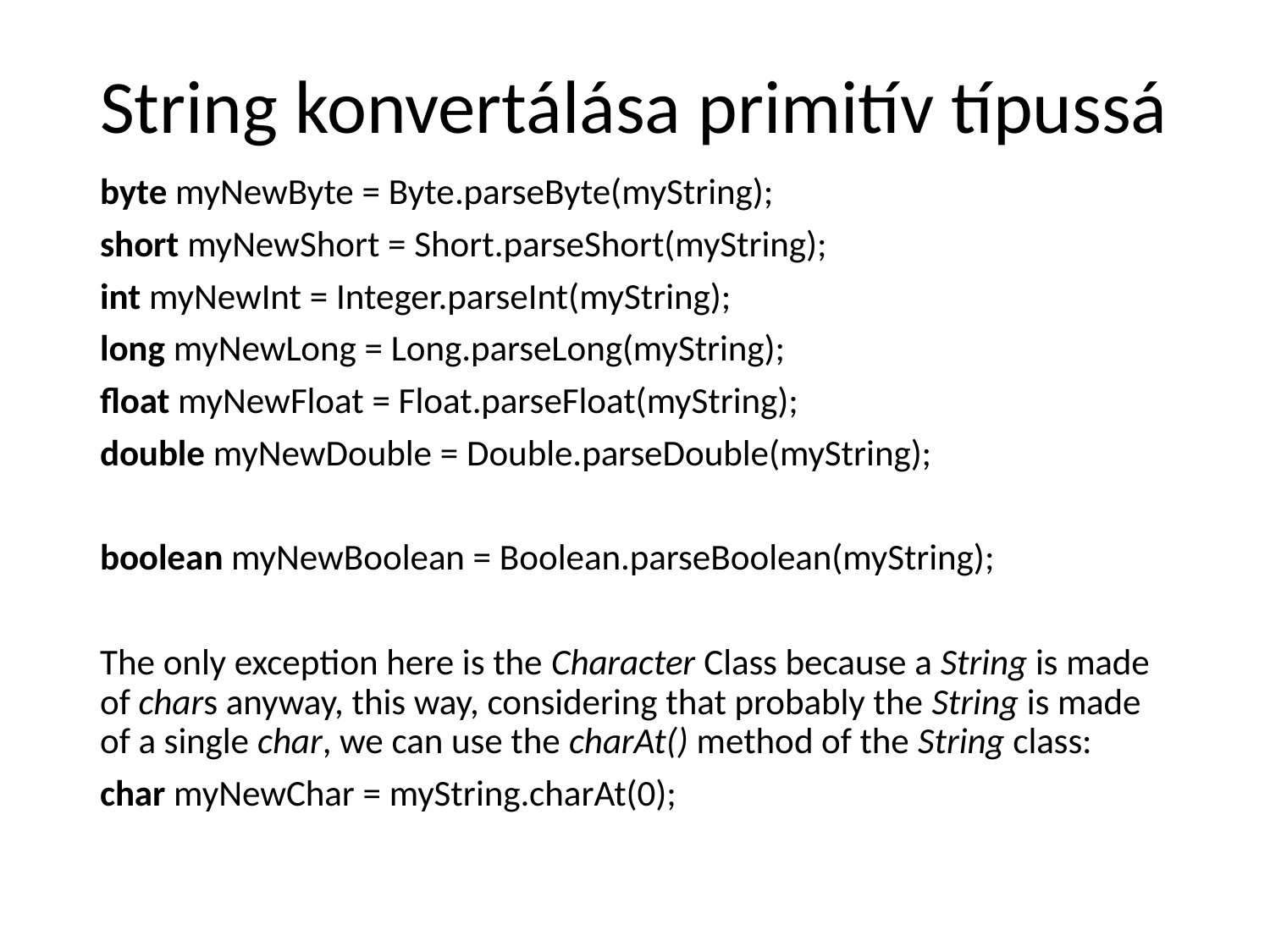

# String konvertálása primitív típussá
byte myNewByte = Byte.parseByte(myString);
short myNewShort = Short.parseShort(myString);
int myNewInt = Integer.parseInt(myString);
long myNewLong = Long.parseLong(myString);
float myNewFloat = Float.parseFloat(myString);
double myNewDouble = Double.parseDouble(myString);

boolean myNewBoolean = Boolean.parseBoolean(myString);

The only exception here is the Character Class because a String is made of chars anyway, this way, considering that probably the String is made of a single char, we can use the charAt() method of the String class:
char myNewChar = myString.charAt(0);